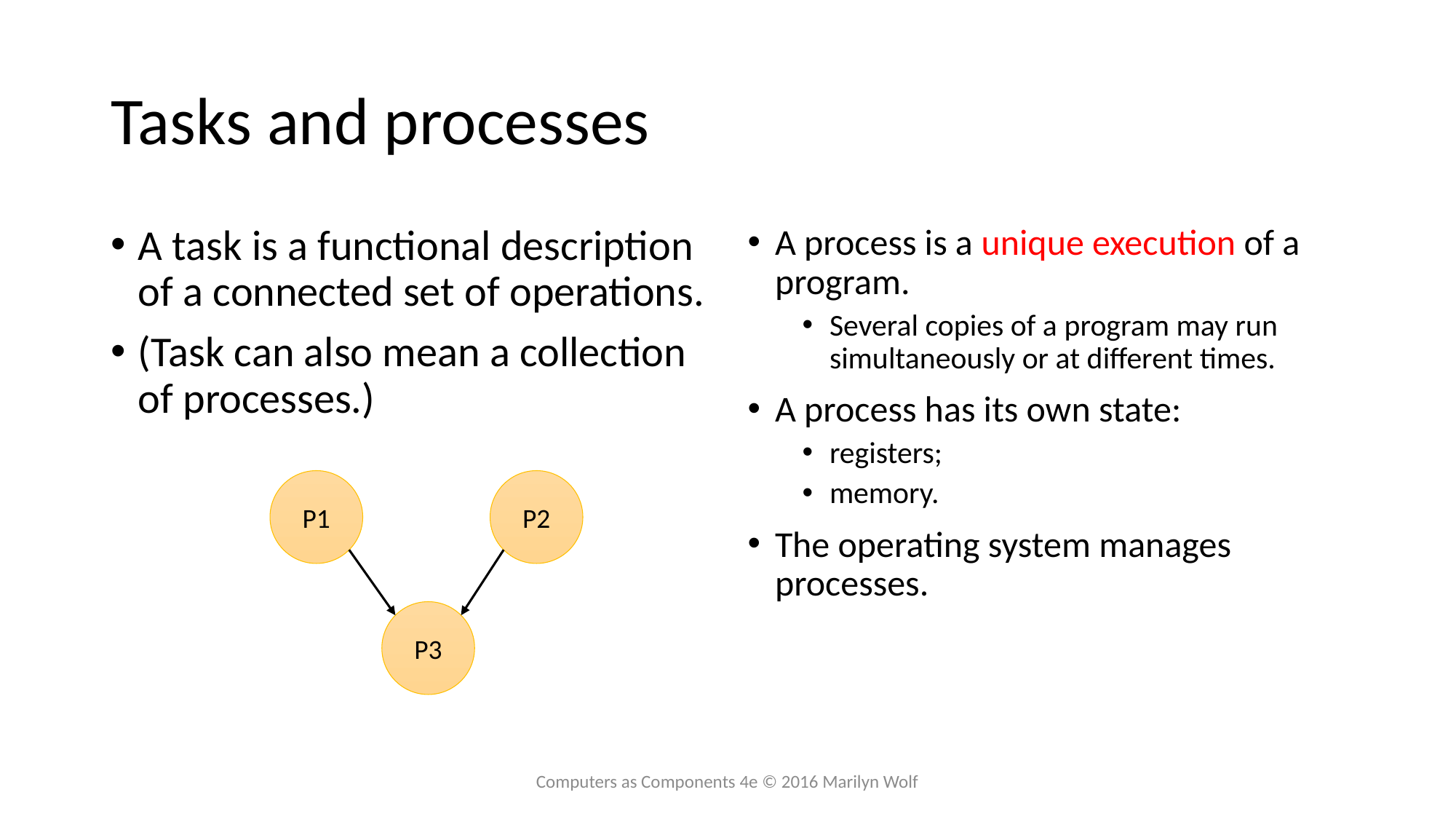

# Tasks and processes
A task is a functional description of a connected set of operations.
(Task can also mean a collection of processes.)
A process is a unique execution of a program.
Several copies of a program may run simultaneously or at different times.
A process has its own state:
registers;
memory.
The operating system manages processes.
P1
P2
P3
Computers as Components 4e © 2016 Marilyn Wolf